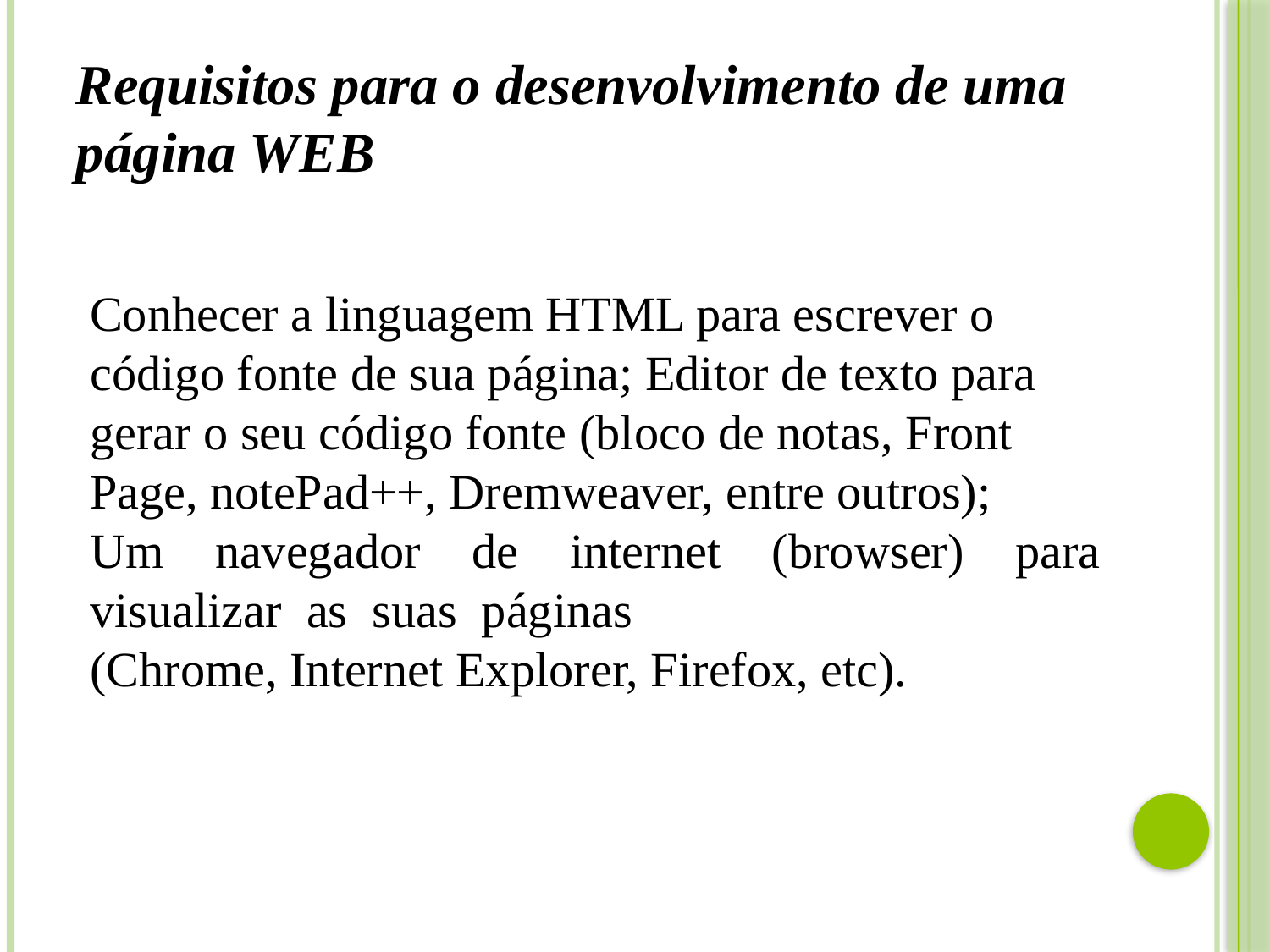

Requisitos para o desenvolvimento de uma página WEB

Conhecer a linguagem HTML para escrever o código fonte de sua página; Editor de texto para gerar o seu código fonte (bloco de notas, Front Page, notePad++, Dremweaver, entre outros);
Um  navegador  de  internet  (browser)  para  visualizar  as  suas  páginas
(Chrome, Internet Explorer, Firefox, etc).